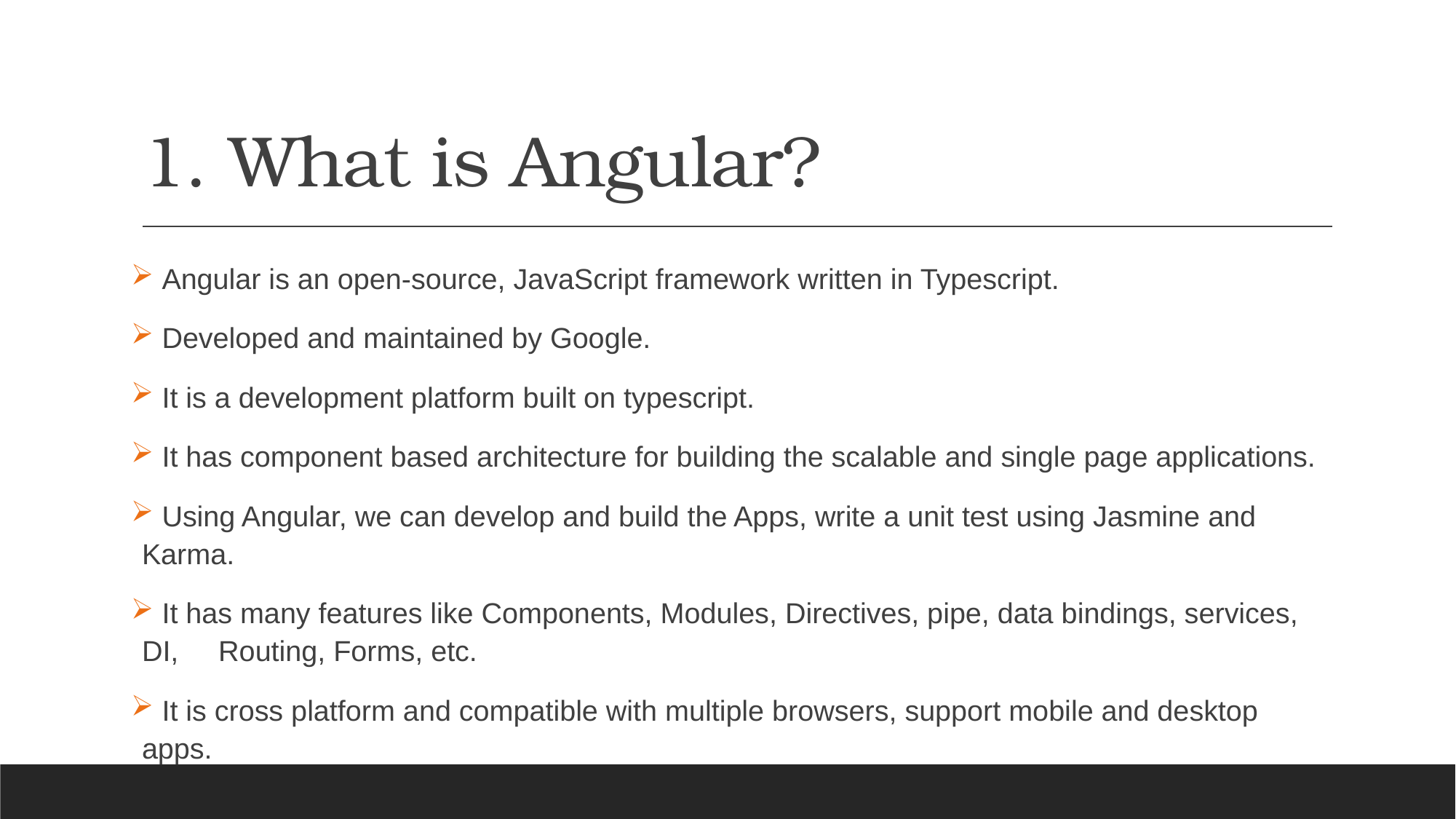

# 1. What is Angular?
 Angular is an open-source, JavaScript framework written in Typescript.
 Developed and maintained by Google.
 It is a development platform built on typescript.
 It has component based architecture for building the scalable and single page applications.
 Using Angular, we can develop and build the Apps, write a unit test using Jasmine and Karma.
 It has many features like Components, Modules, Directives, pipe, data bindings, services, DI,     Routing, Forms, etc.
 It is cross platform and compatible with multiple browsers, support mobile and desktop apps.